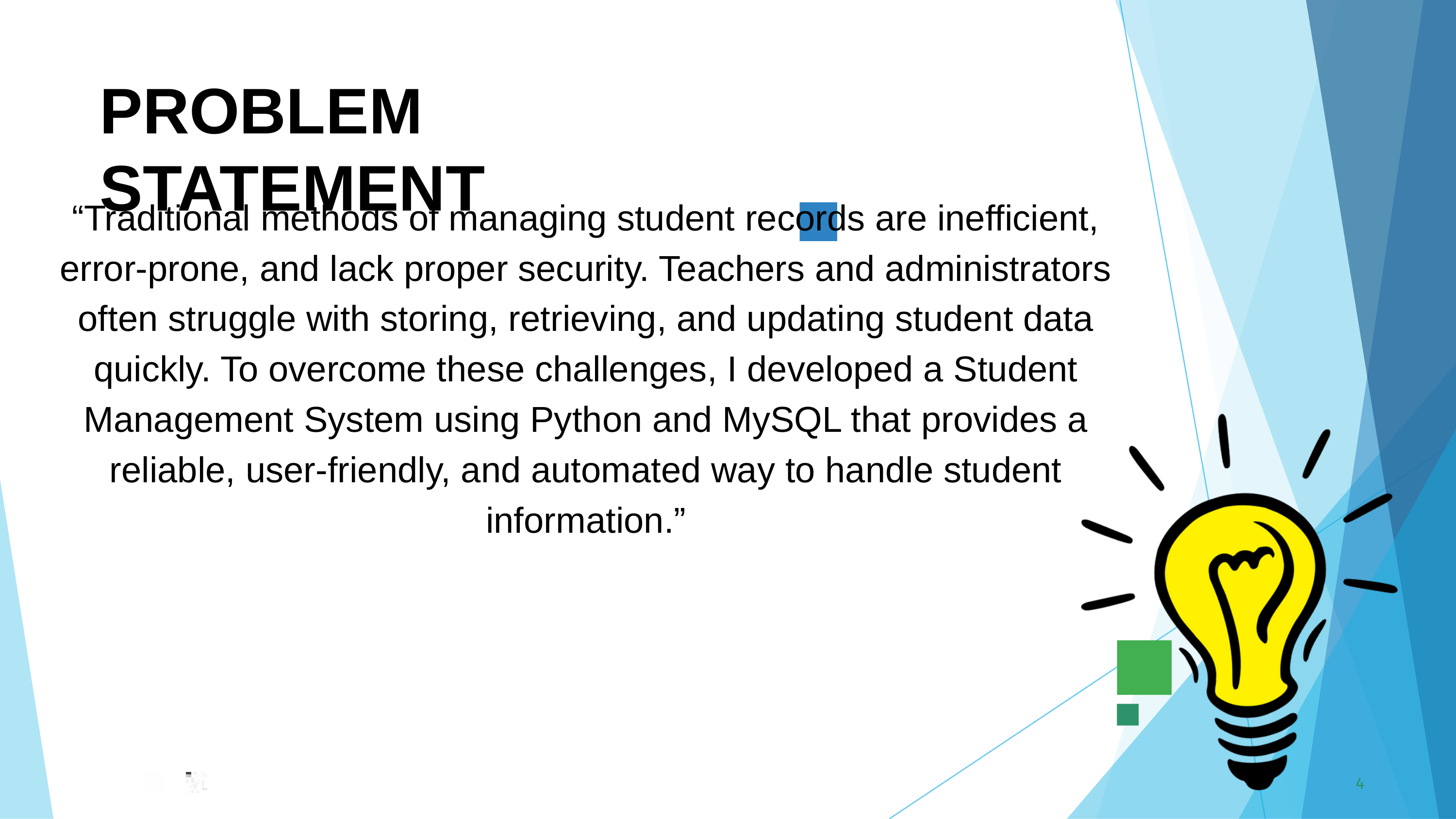

PROBLEM	STATEMENT
“Traditional methods of managing student records are inefficient, error-prone, and lack proper security. Teachers and administrators often struggle with storing, retrieving, and updating student data quickly. To overcome these challenges, I developed a Student Management System using Python and MySQL that provides a reliable, user-friendly, and automated way to handle student information.”

4